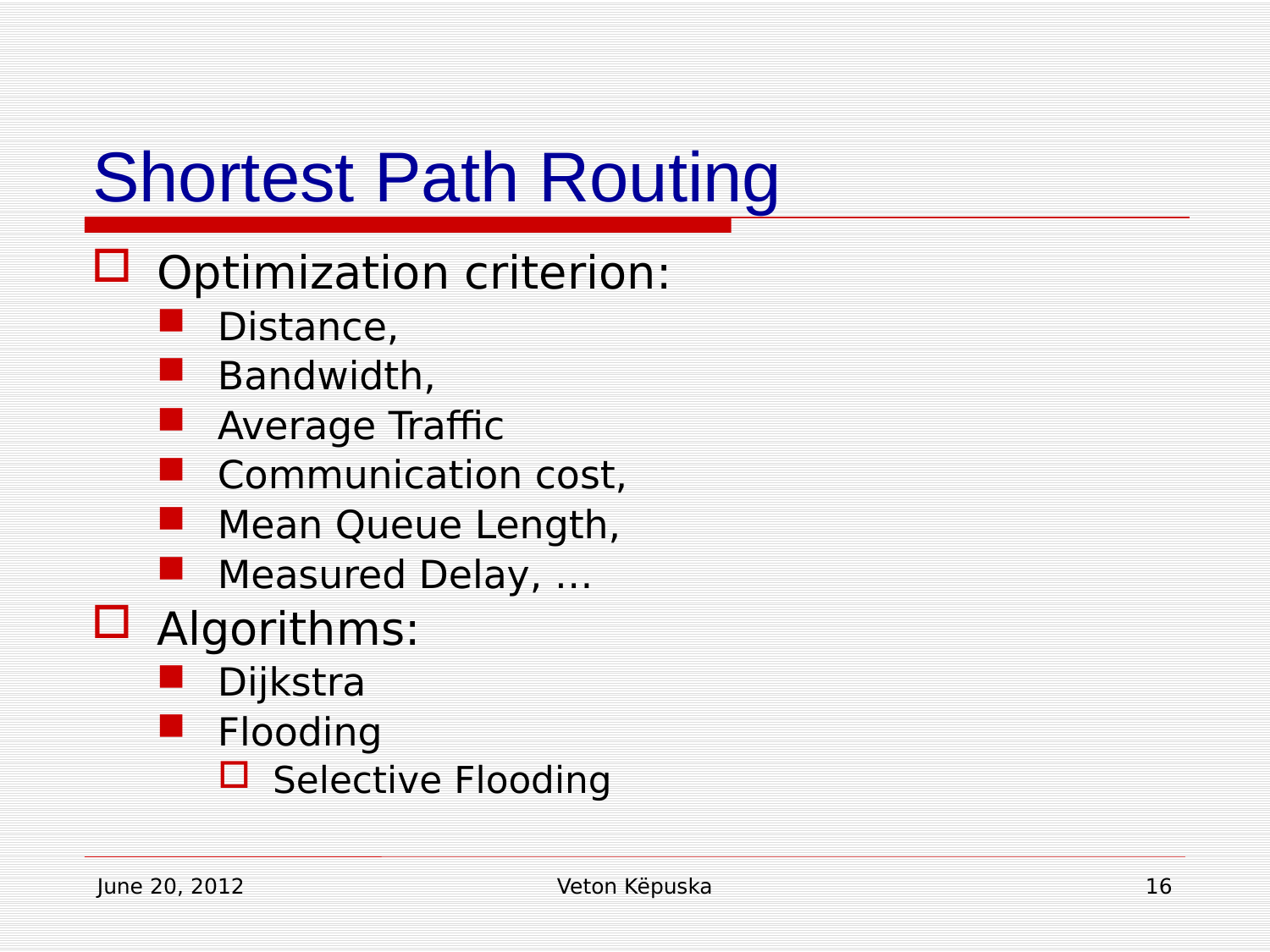

# Shortest Path Routing
Optimization criterion:
Distance,
Bandwidth,
Average Traffic
Communication cost,
Mean Queue Length,
Measured Delay, …
Algorithms:
Dijkstra
Flooding
Selective Flooding
June 20, 2012
Veton Këpuska
16